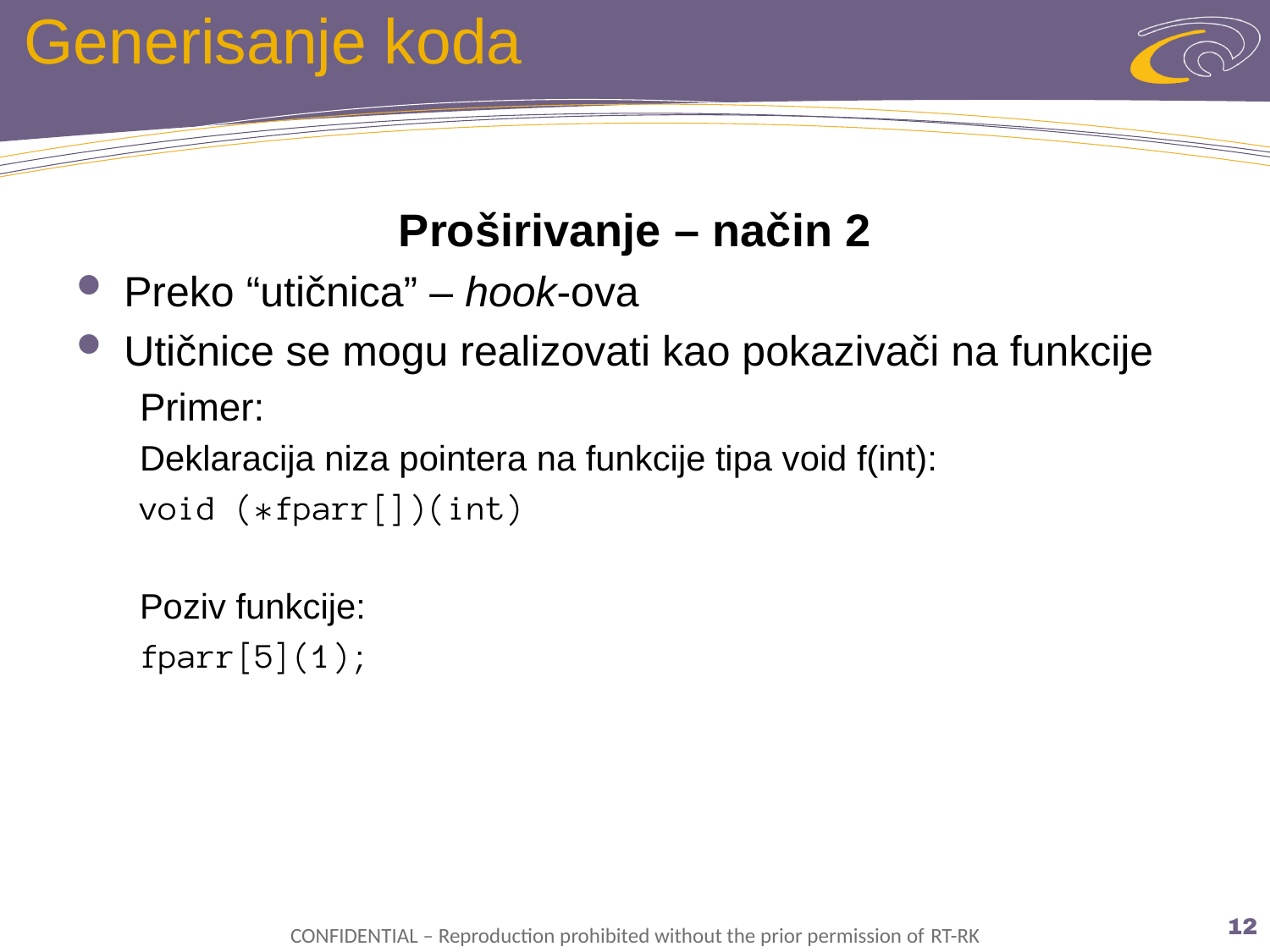

# Generisanje koda
Proširivanje – način 2
Preko “utičnica” – hook-ova
Utičnice se mogu realizovati kao pokazivači na funkcije
Primer:
Deklaracija niza pointera na funkcije tipa void f(int):
void (*fparr[])(int)

Poziv funkcije:
fparr[5](1);